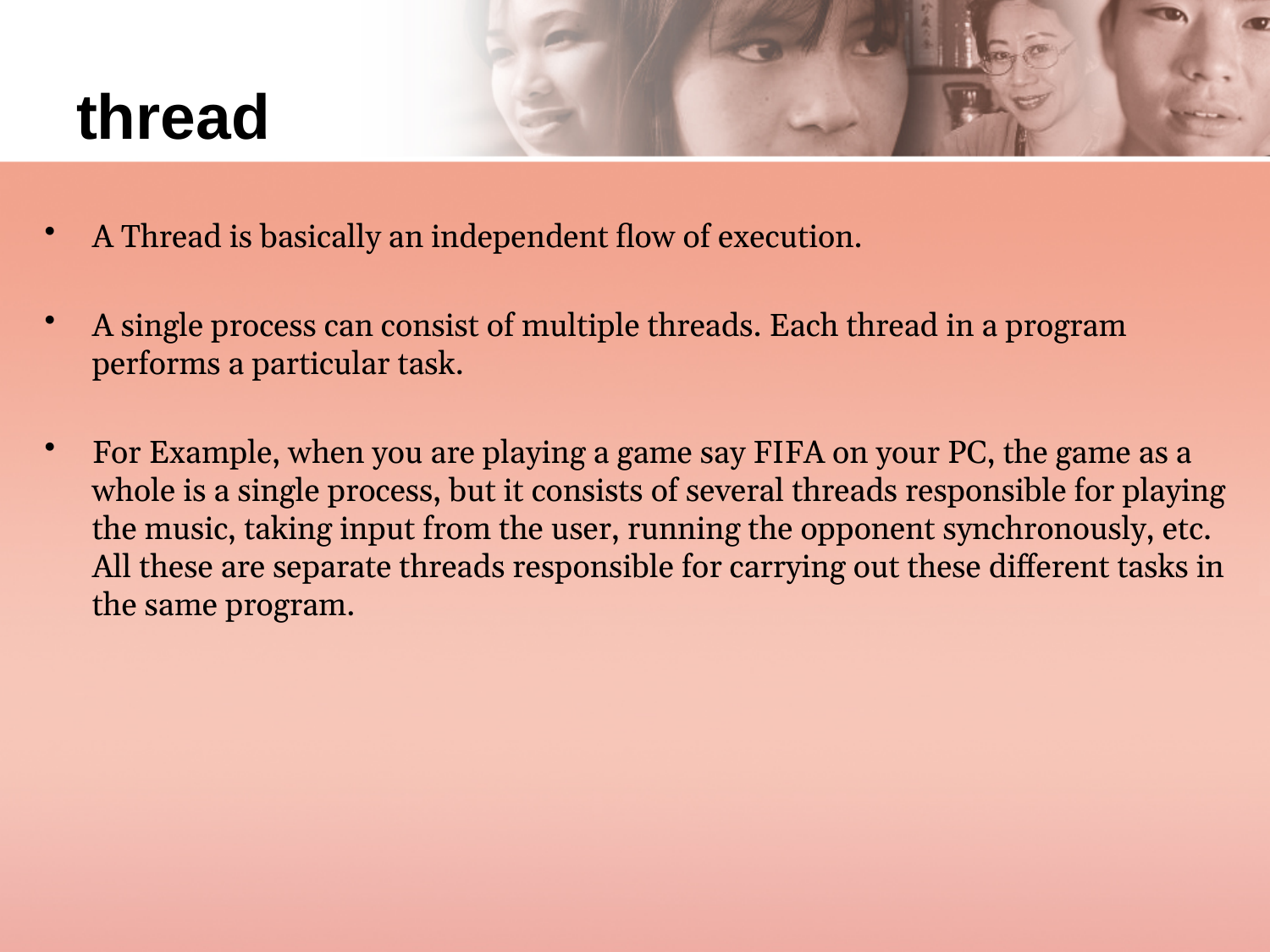

# thread

A Thread is basically an independent flow of execution.

A single process can consist of multiple threads. Each thread in a program performs a particular task.

For Example, when you are playing a game say FIFA on your PC, the game as a whole is a single process, but it consists of several threads responsible for playing the music, taking input from the user, running the opponent synchronously, etc. All these are separate threads responsible for carrying out these different tasks in the same program.